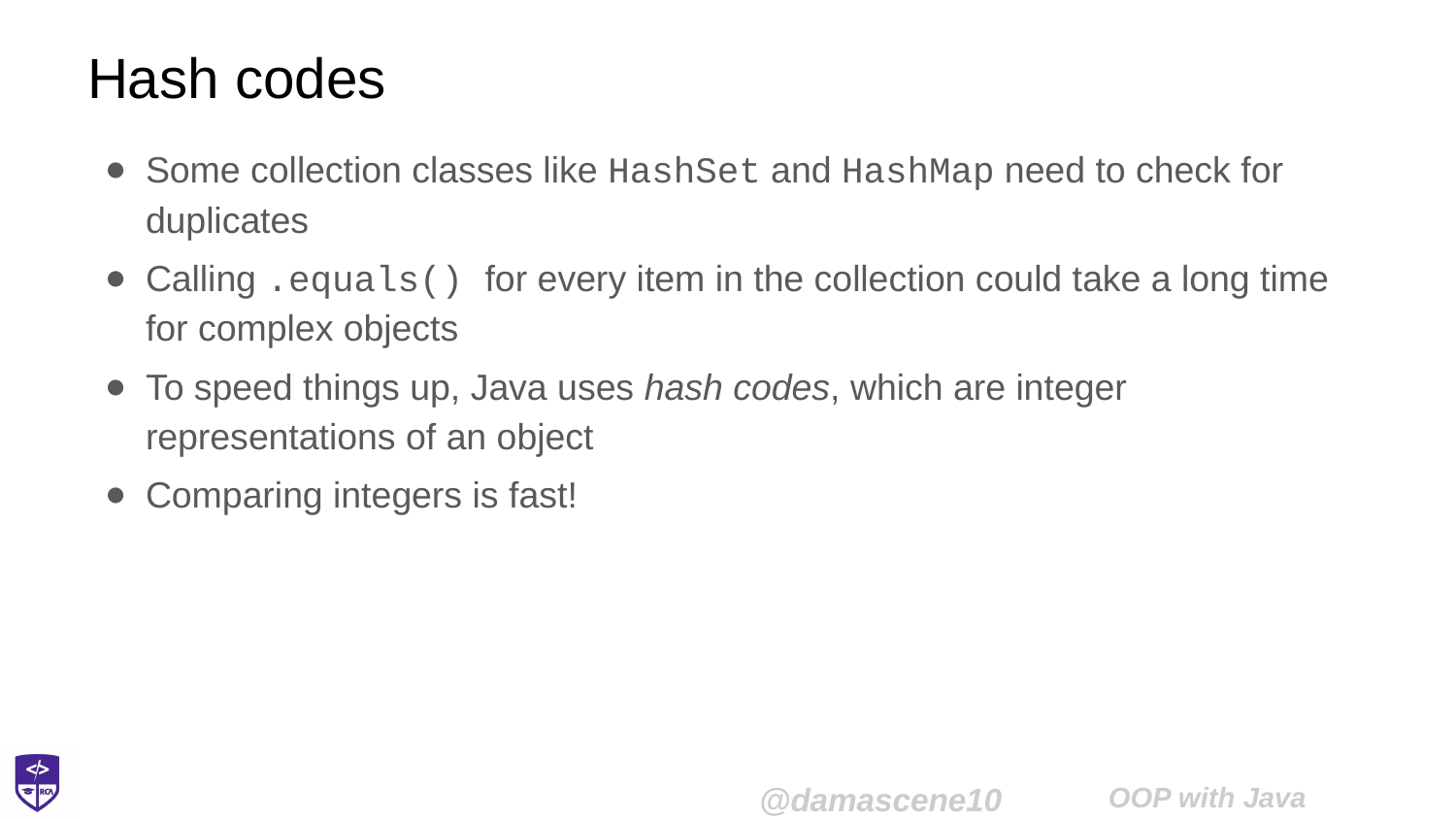

# Hash codes
Some collection classes like HashSet and HashMap need to check for duplicates
Calling .equals() for every item in the collection could take a long time for complex objects
To speed things up, Java uses hash codes, which are integer representations of an object
Comparing integers is fast!